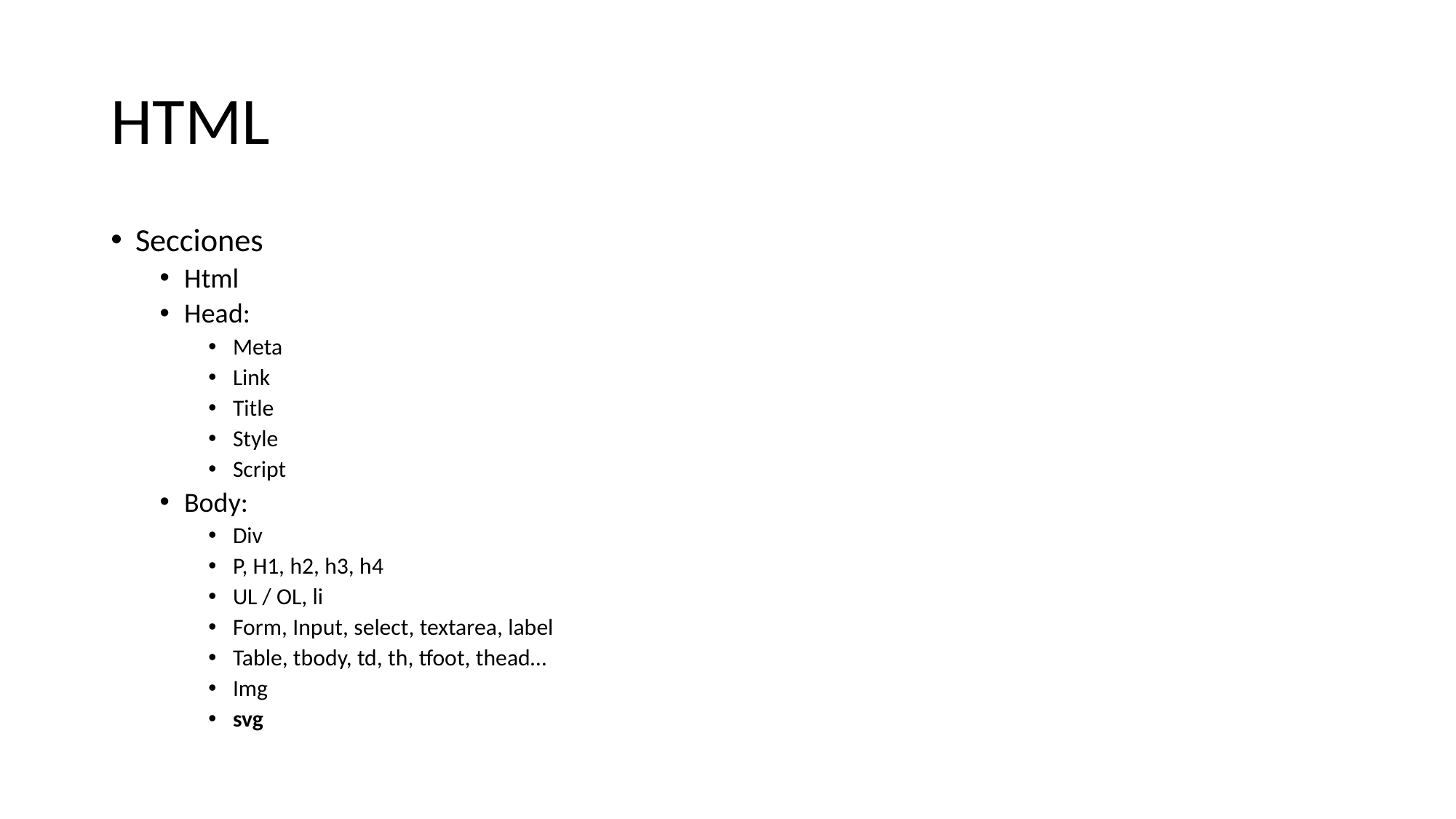

# HTML
Secciones
Html
Head:
Meta
Link
Title
Style
Script
Body:
Div
P, H1, h2, h3, h4
UL / OL, li
Form, Input, select, textarea, label
Table, tbody, td, th, tfoot, thead…
Img
svg